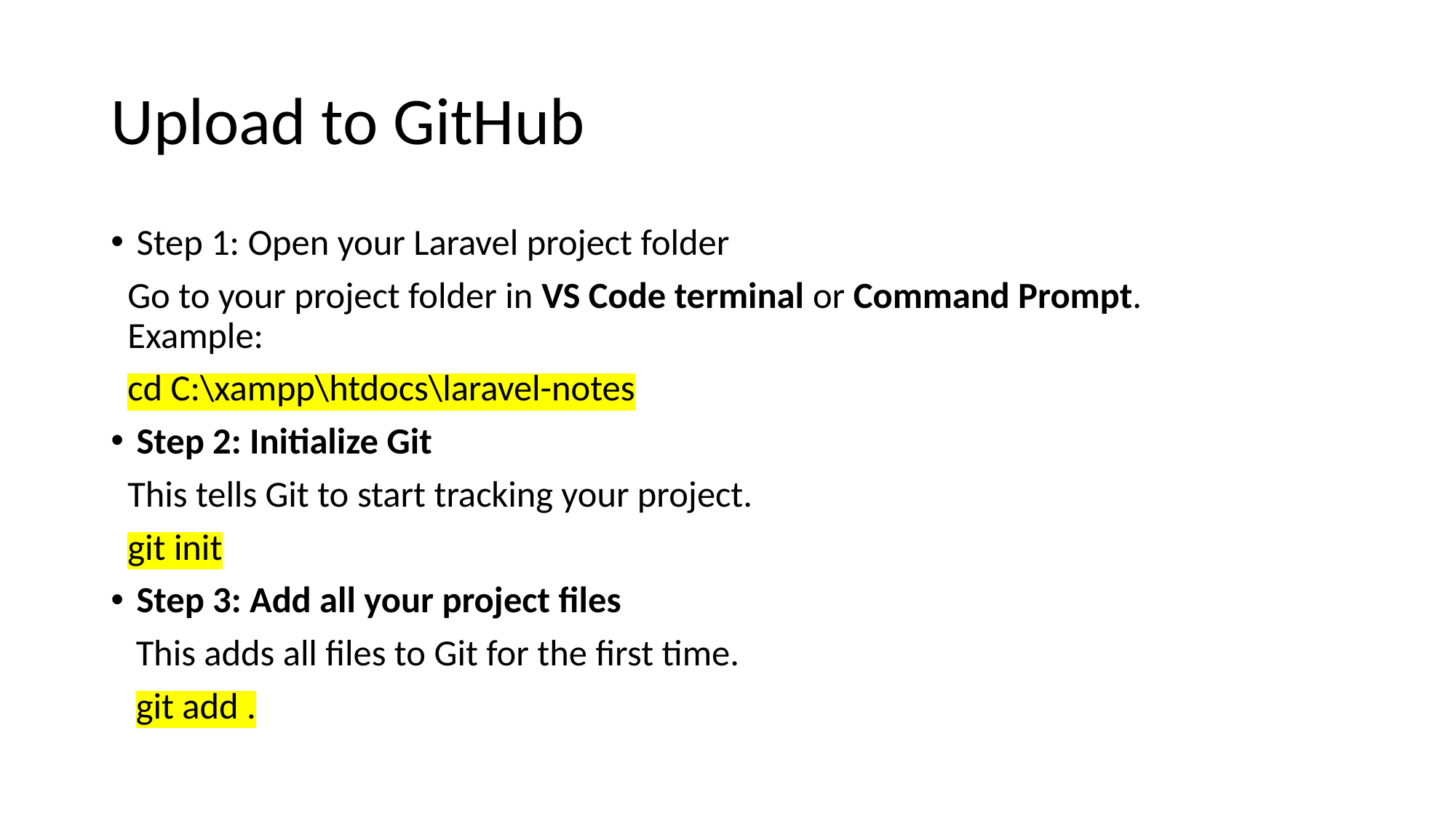

# Upload to GitHub
Step 1: Open your Laravel project folder
  Go to your project folder in VS Code terminal or Command Prompt.
  Example:
  cd C:\xampp\htdocs\laravel-notes
Step 2: Initialize Git
  This tells Git to start tracking your project.
  git init
Step 3: Add all your project files
   This adds all files to Git for the first time.
   git add .